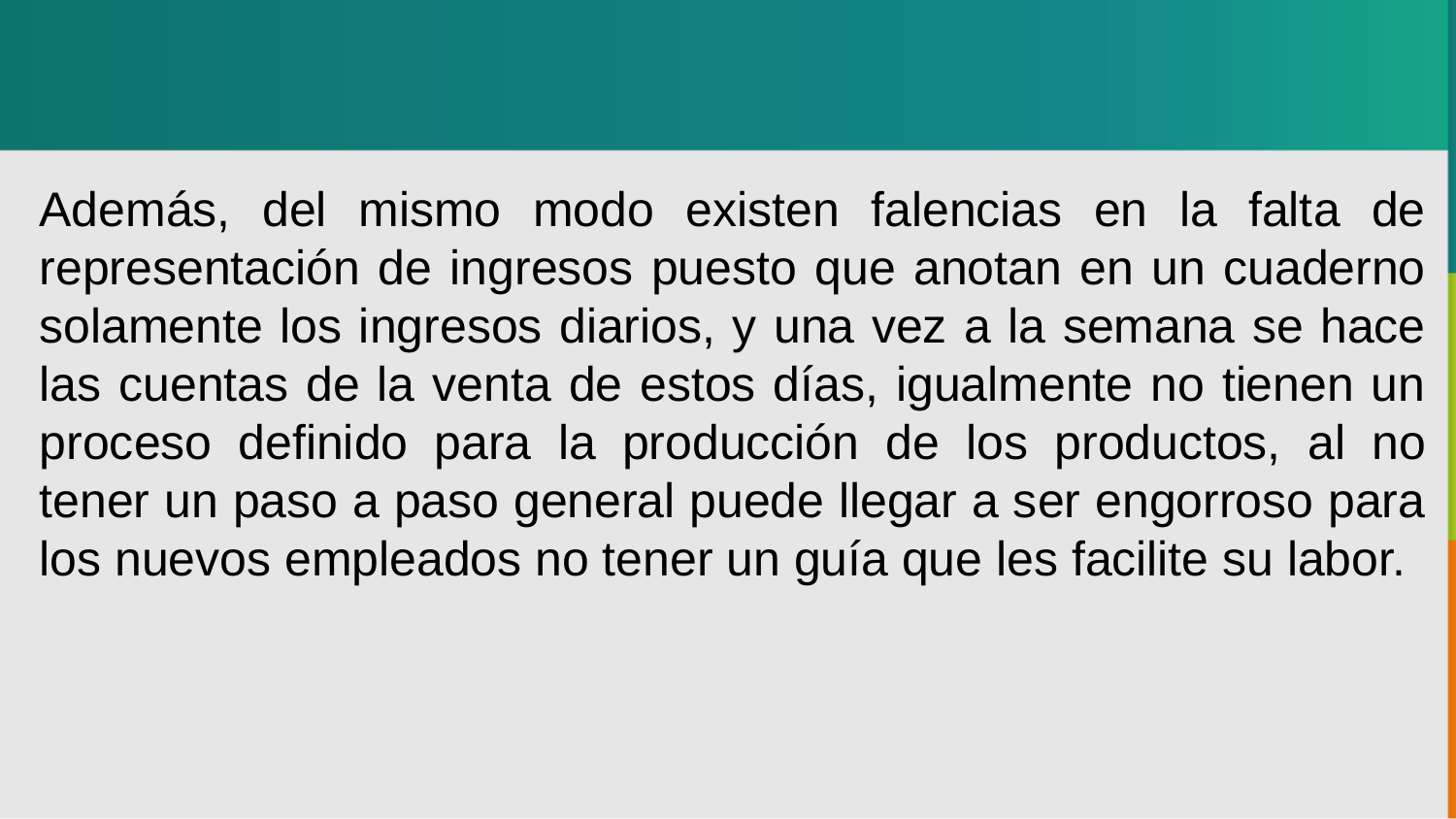

Además, del mismo modo existen falencias en la falta de representación de ingresos puesto que anotan en un cuaderno solamente los ingresos diarios, y una vez a la semana se hace las cuentas de la venta de estos días, igualmente no tienen un proceso definido para la producción de los productos, al no tener un paso a paso general puede llegar a ser engorroso para los nuevos empleados no tener un guía que les facilite su labor.